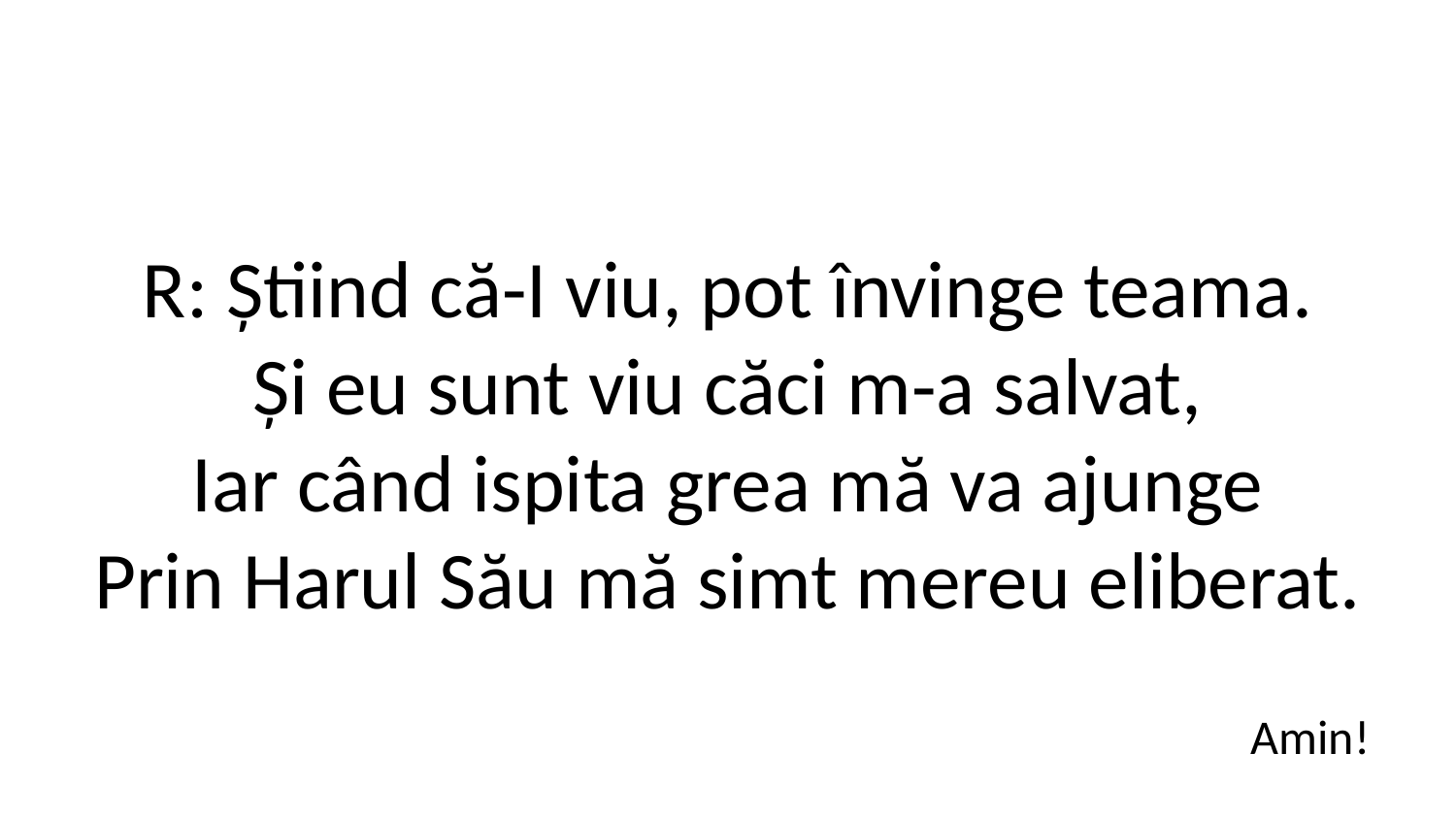

R: Știind că-I viu, pot învinge teama.
Și eu sunt viu căci m-a salvat,
Iar când ispita grea mă va ajunge
Prin Harul Său mă simt mereu eliberat.

Amin!